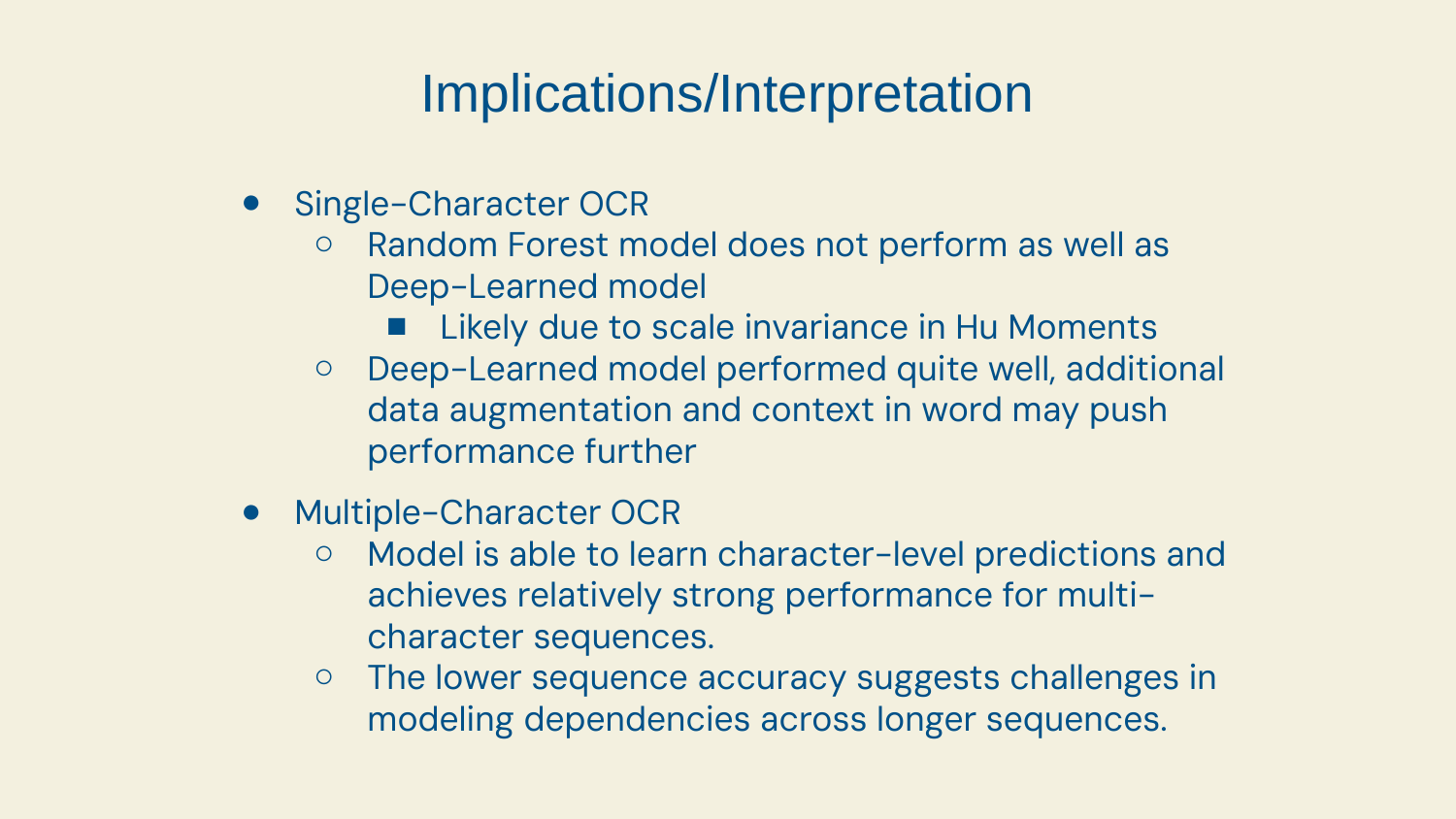

Implications/Interpretation
Single-Character OCR
Random Forest model does not perform as well as Deep-Learned model
Likely due to scale invariance in Hu Moments
Deep-Learned model performed quite well, additional data augmentation and context in word may push performance further
Multiple-Character OCR
Model is able to learn character-level predictions and achieves relatively strong performance for multi-character sequences.
The lower sequence accuracy suggests challenges in modeling dependencies across longer sequences.